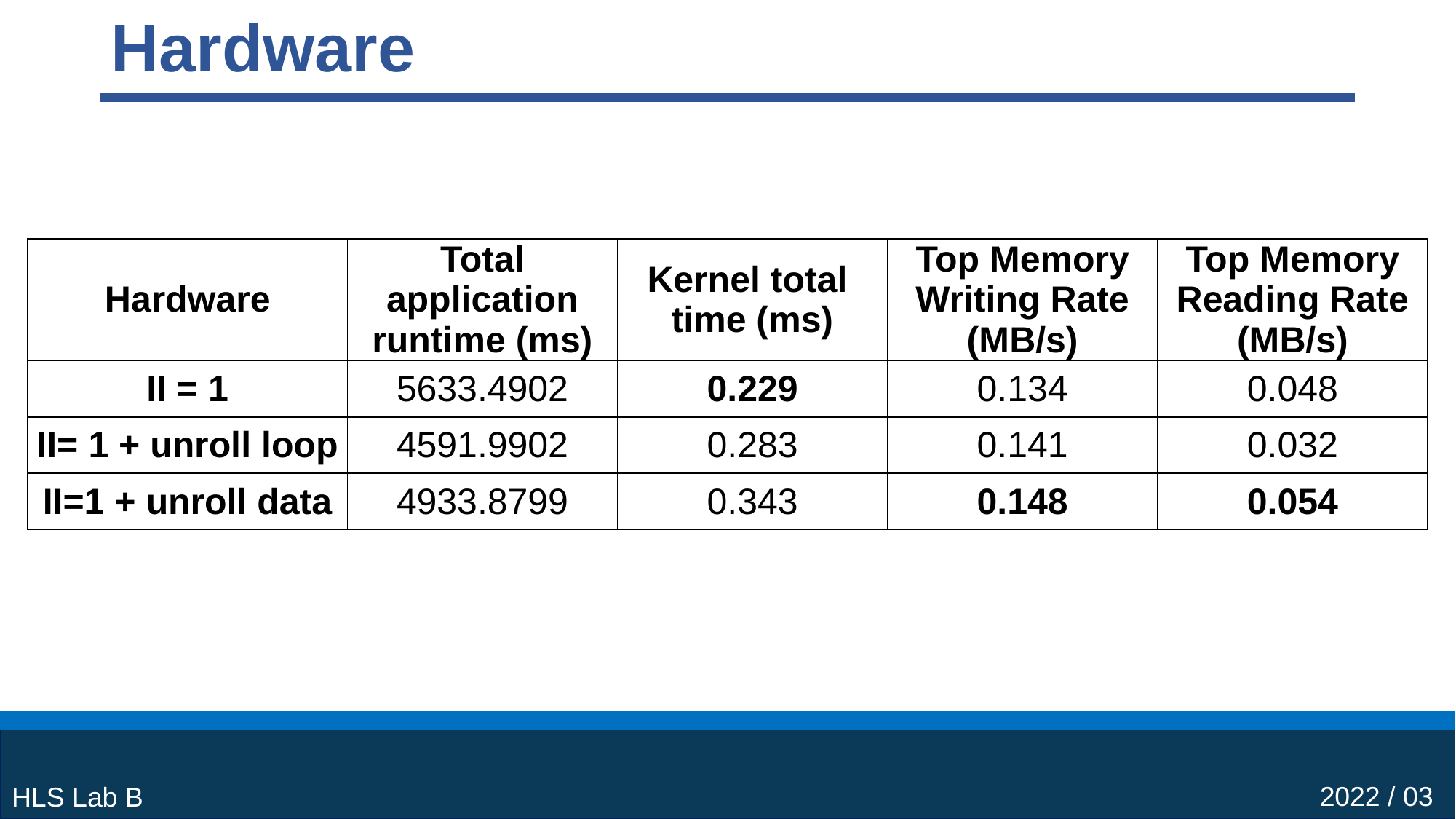

# Hardware
| Hardware | Total application runtime (ms) | Kernel total time (ms) | Top Memory Writing Rate (MB/s) | Top Memory Reading Rate (MB/s) |
| --- | --- | --- | --- | --- |
| II = 1 | 5633.4902 | 0.229 | 0.134 | 0.048 |
| II= 1 + unroll loop | 4591.9902 | 0.283 | 0.141 | 0.032 |
| II=1 + unroll data | 4933.8799 | 0.343 | 0.148 | 0.054 |

2022 / 03
HLS Lab B